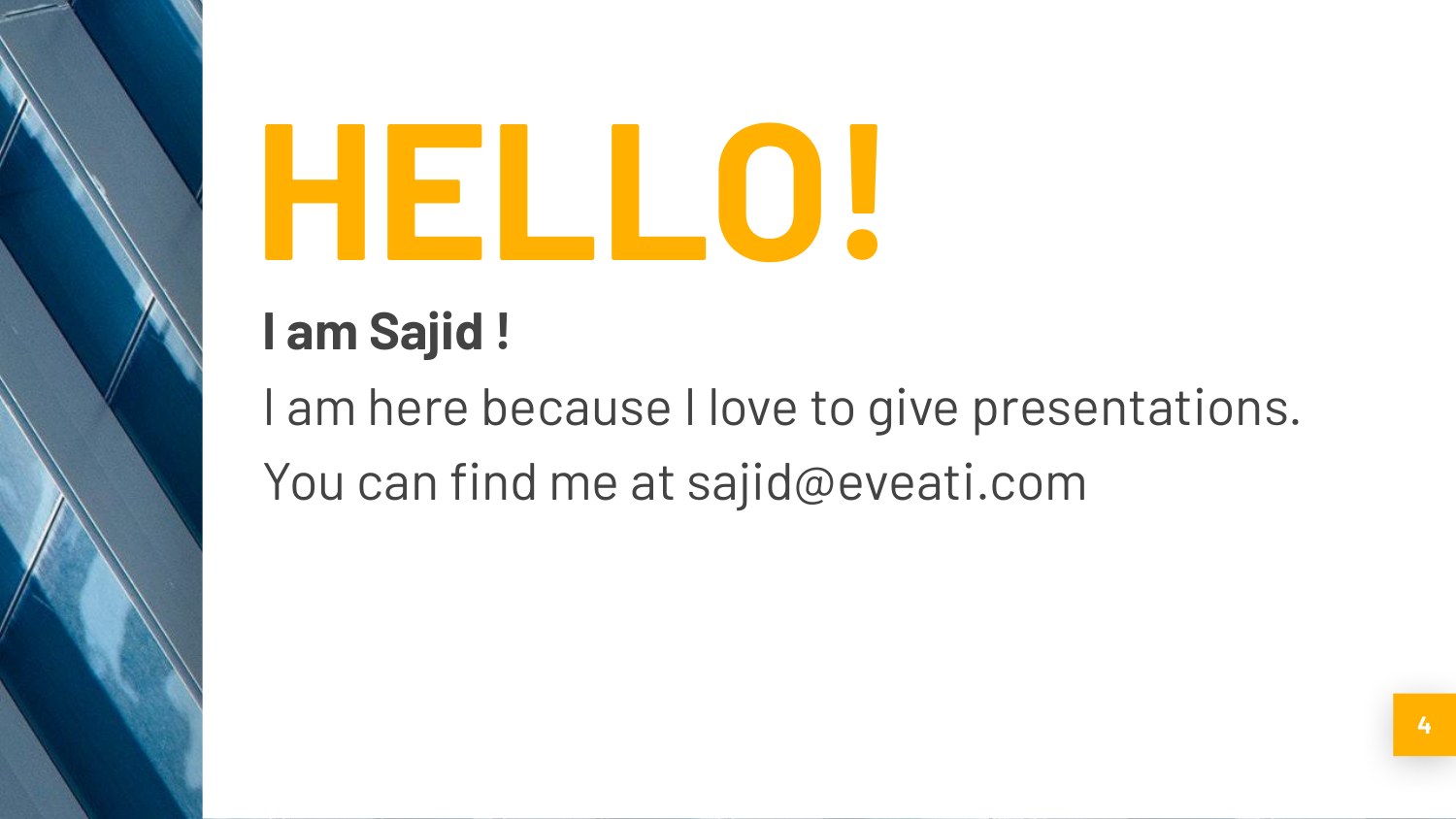

HELLO!
I am Sajid !
I am here because I love to give presentations.
You can find me at sajid@eveati.com
4